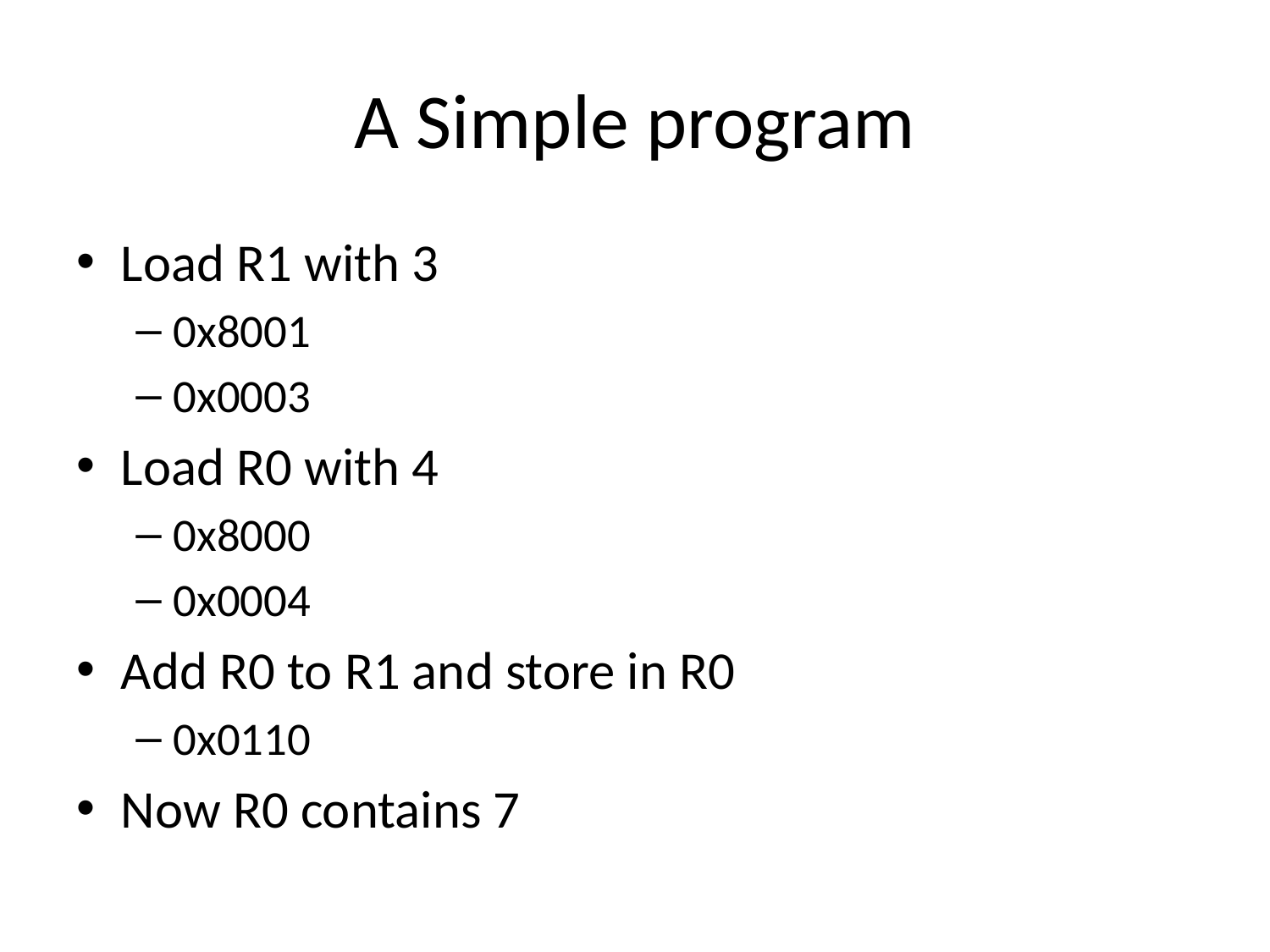

# A Simple program
Load R1 with 3
0x8001
0x0003
Load R0 with 4
0x8000
0x0004
Add R0 to R1 and store in R0
0x0110
Now R0 contains 7